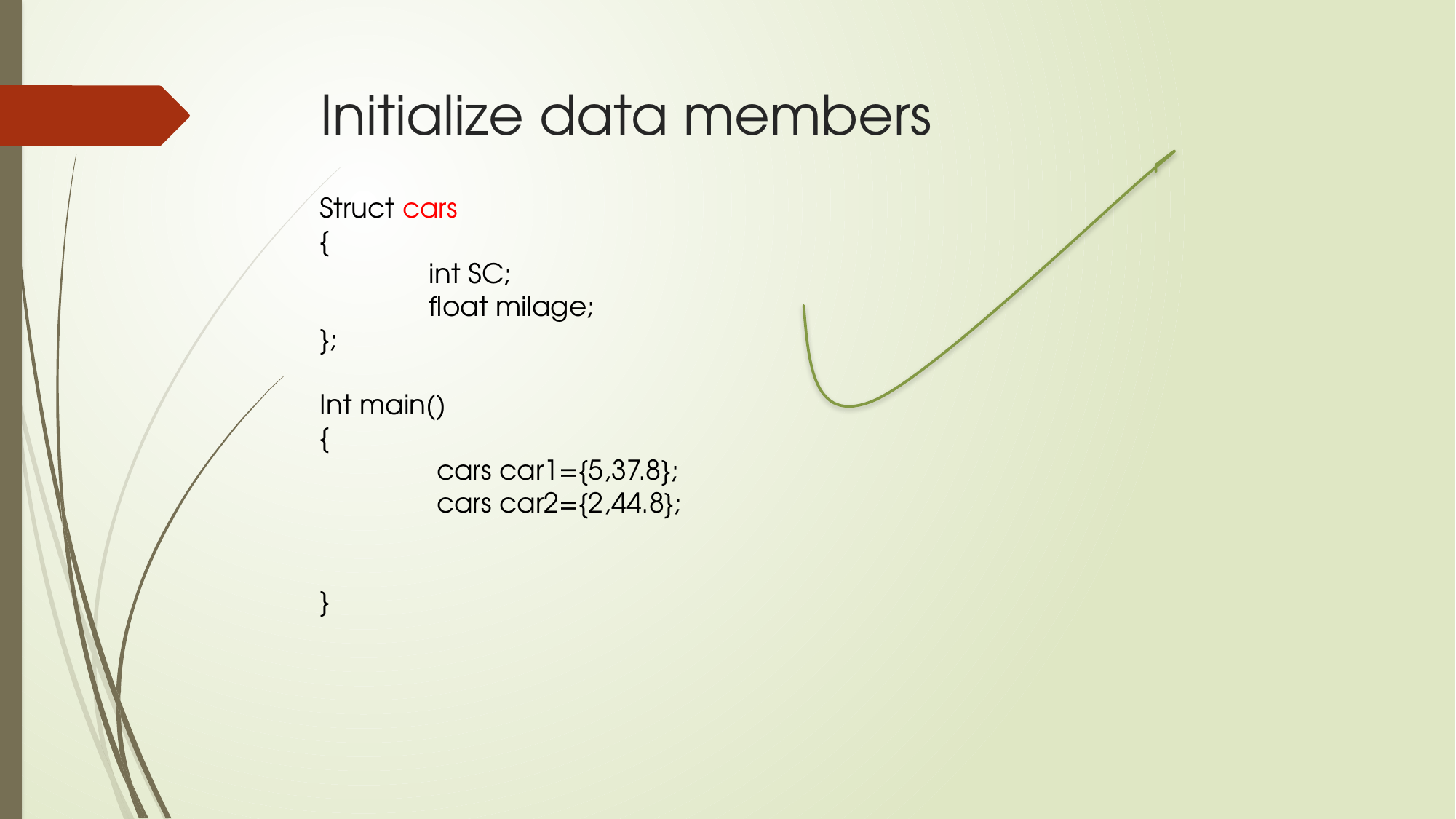

# Initialize data members

Struct cars
{
 	int SC;
	float milage;
};

Int main()
{
	 cars car1={5,37.8};
	 cars car2={2,44.8};

}